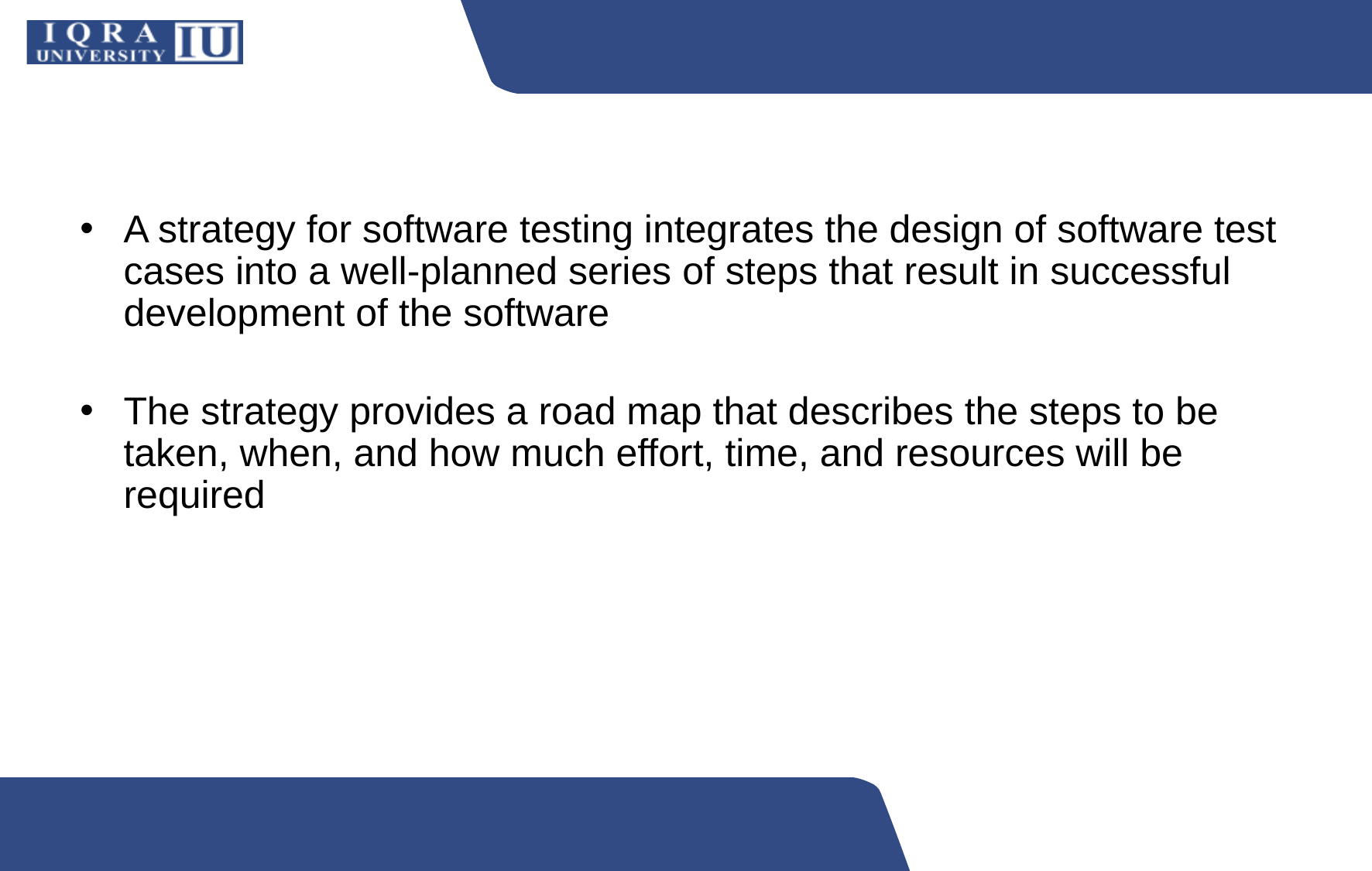

#
A strategy for software testing integrates the design of software test cases into a well-planned series of steps that result in successful development of the software

The strategy provides a road map that describes the steps to be taken, when, and how much effort, time, and resources will be required